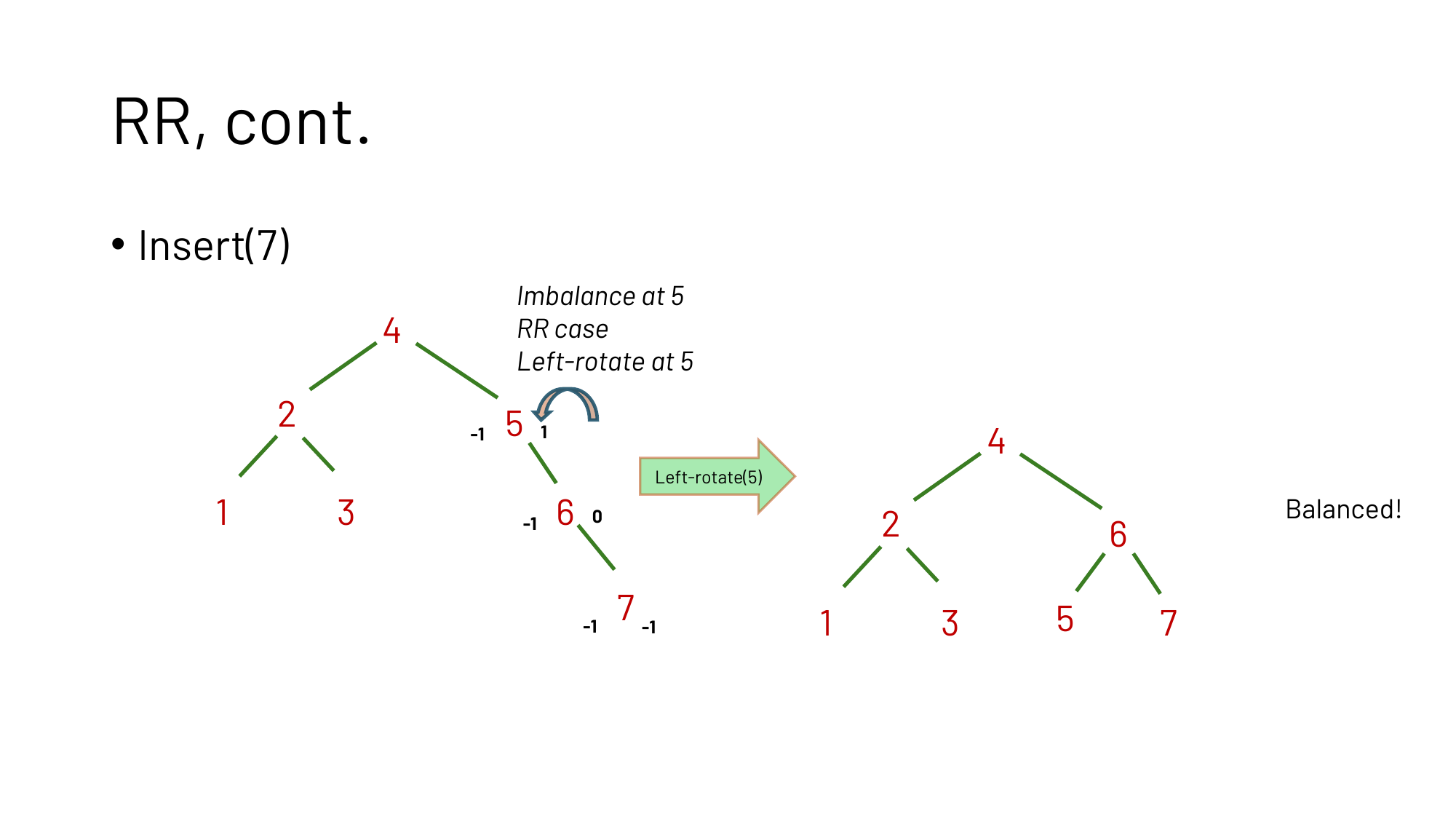

# RR, cont.
Insert(7)
Imbalance at 5
RR case
Left-rotate at 5
4
2
5
1
6
3

4
2
6
1
7
3
1
-1
Left-rotate(5)
Balanced!
0
-1
5
7
-1
-1